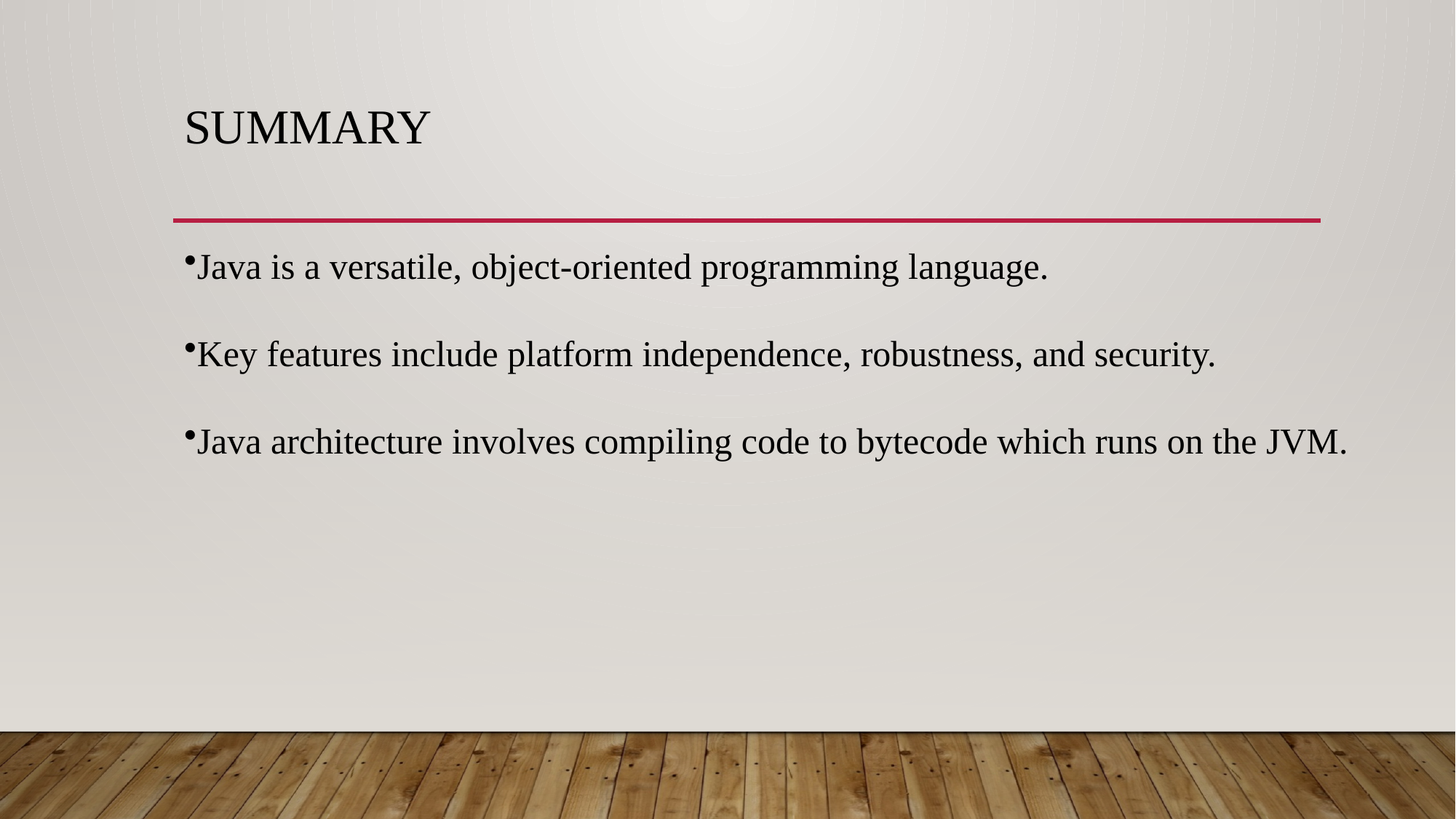

# Summary
Java is a versatile, object-oriented programming language.

Key features include platform independence, robustness, and security.

Java architecture involves compiling code to bytecode which runs on the JVM.